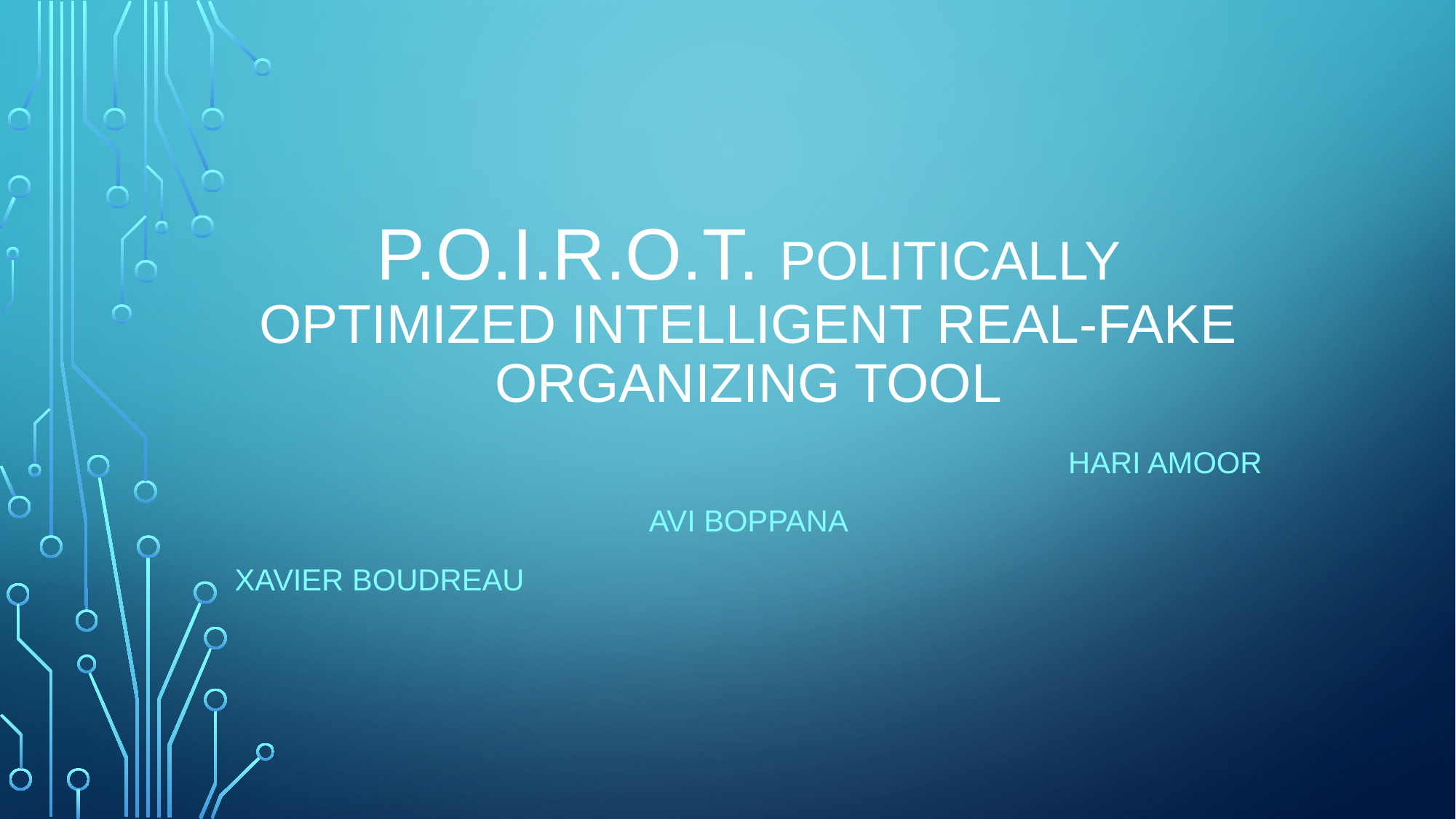

# P.o.i.r.o.t. Politically Optimized Intelligent Real-Fake Organizing Tool
Hari AMOOR
Avi boppana
Xavier boudreau